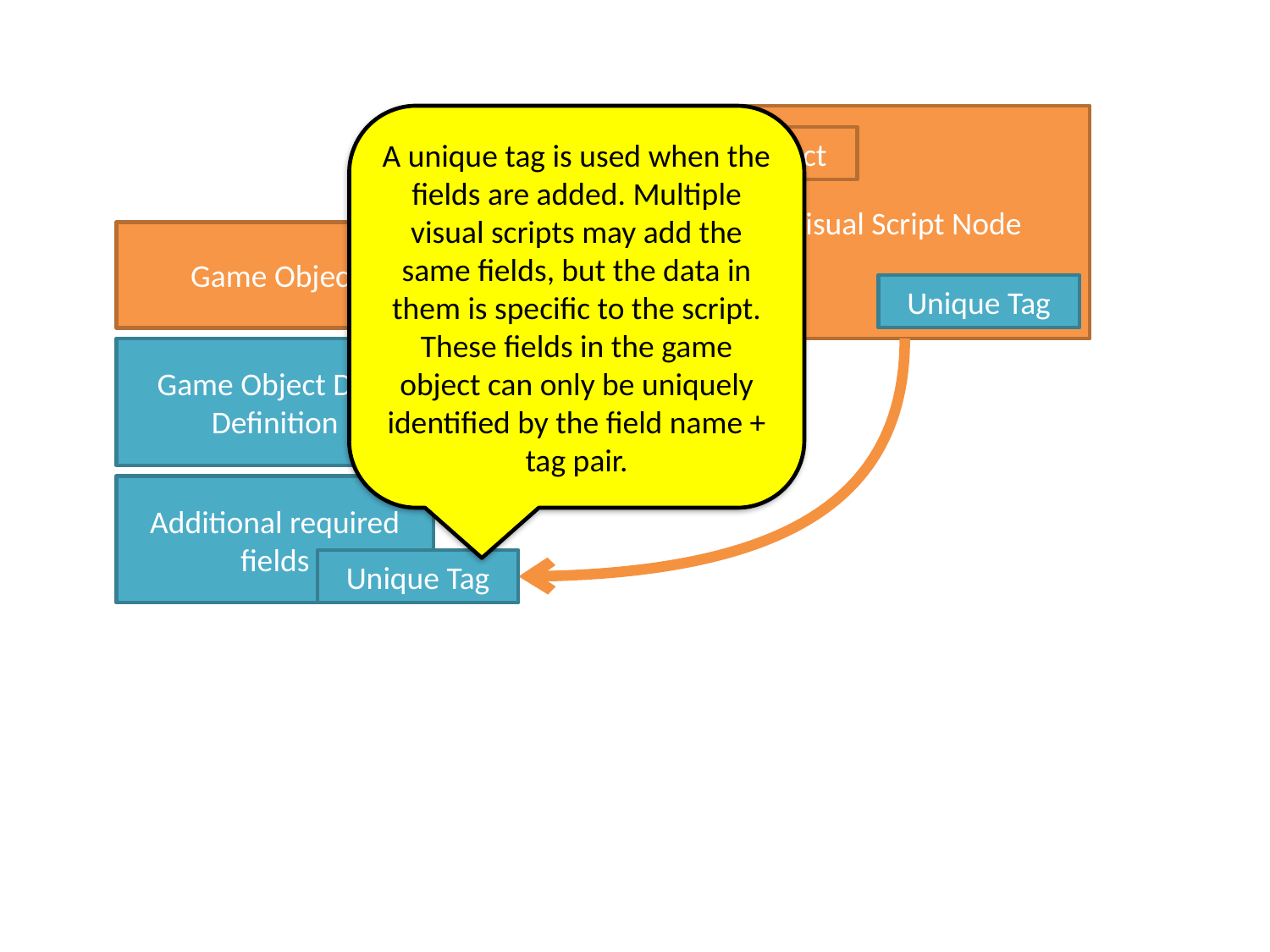

A unique tag is used when the fields are added. Multiple visual scripts may add the same fields, but the data in them is specific to the script. These fields in the game object can only be uniquely identified by the field name + tag pair.
Visual Script Node
Target Object
Game Object
Unique Tag
Game Object Data Definition
Additional required fields
Unique Tag